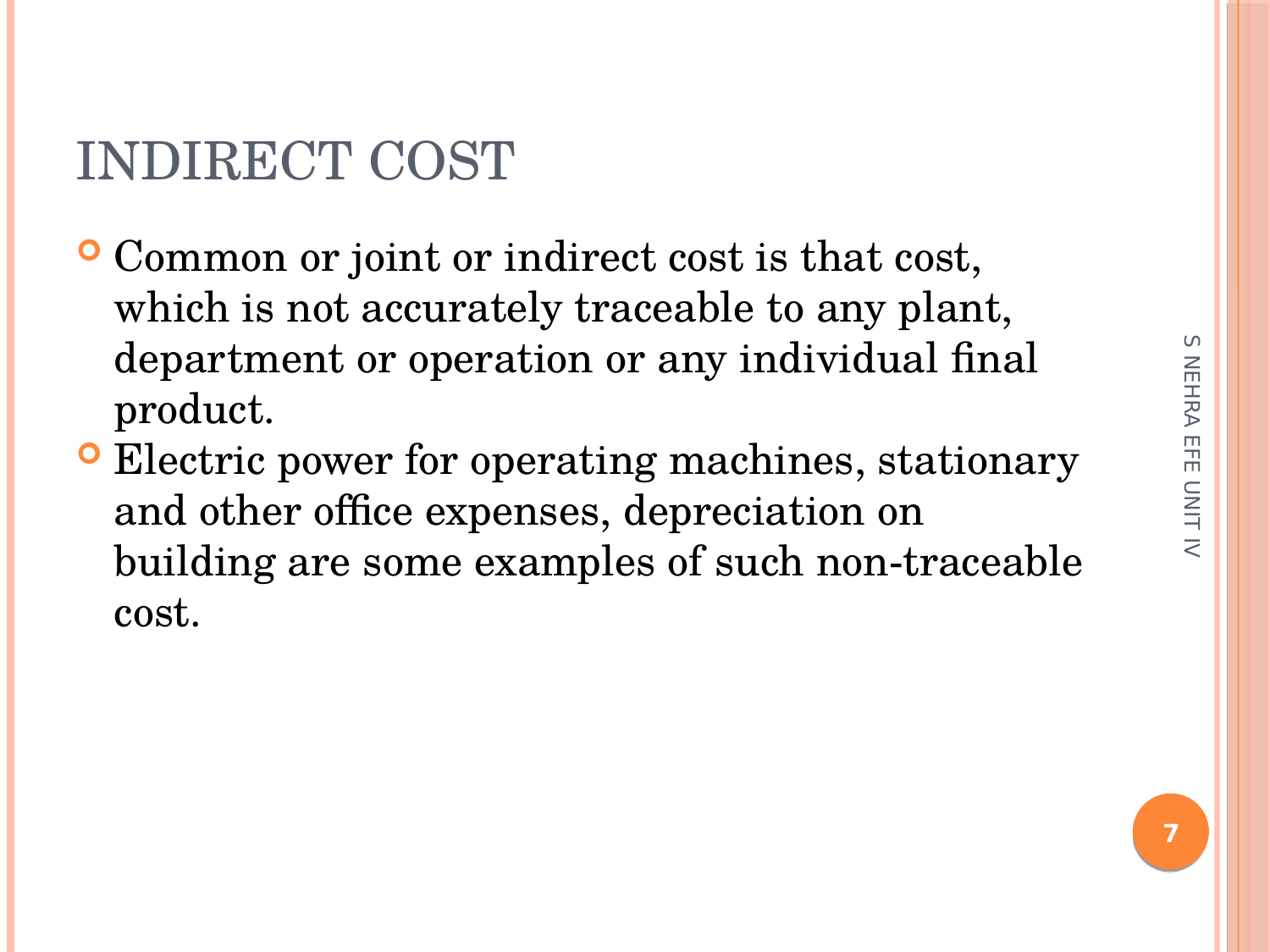

Indirect Cost
Common or joint or indirect cost is that cost, which is not accurately traceable to any plant, department or operation or any individual final product.
Electric power for operating machines, stationary and other office expenses, depreciation on building are some examples of such non-traceable cost.
S NEHRA EFE UNIT IV
7